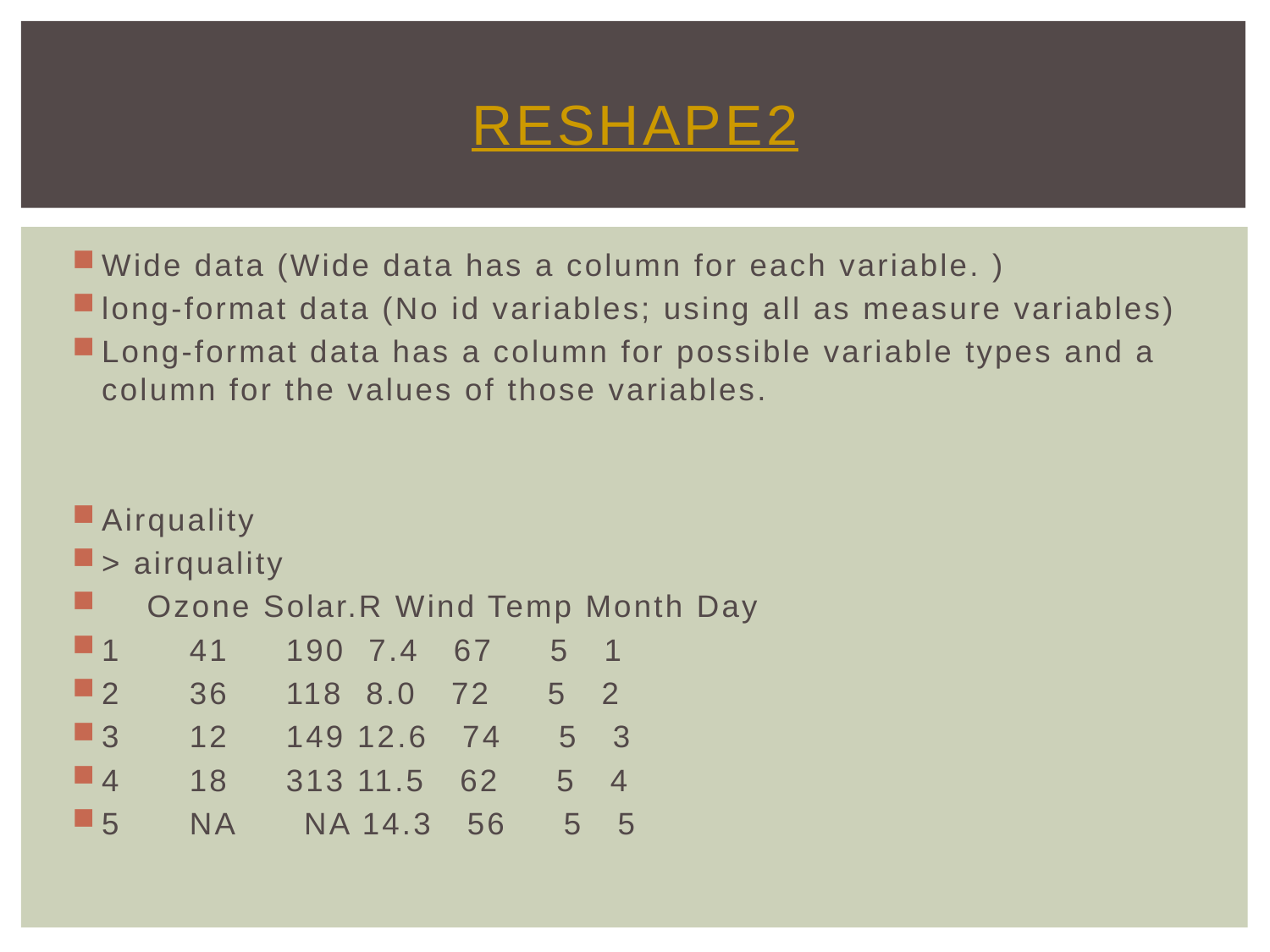

# reshape2
Wide data (Wide data has a column for each variable. )
long-format data (No id variables; using all as measure variables)
Long-format data has a column for possible variable types and a column for the values of those variables.

Airquality
> airquality
    Ozone Solar.R Wind Temp Month Day
1      41     190  7.4   67     5   1
2      36     118  8.0   72     5   2
3      12     149 12.6   74     5   3
4      18     313 11.5   62     5   4
5      NA      NA 14.3   56     5   5